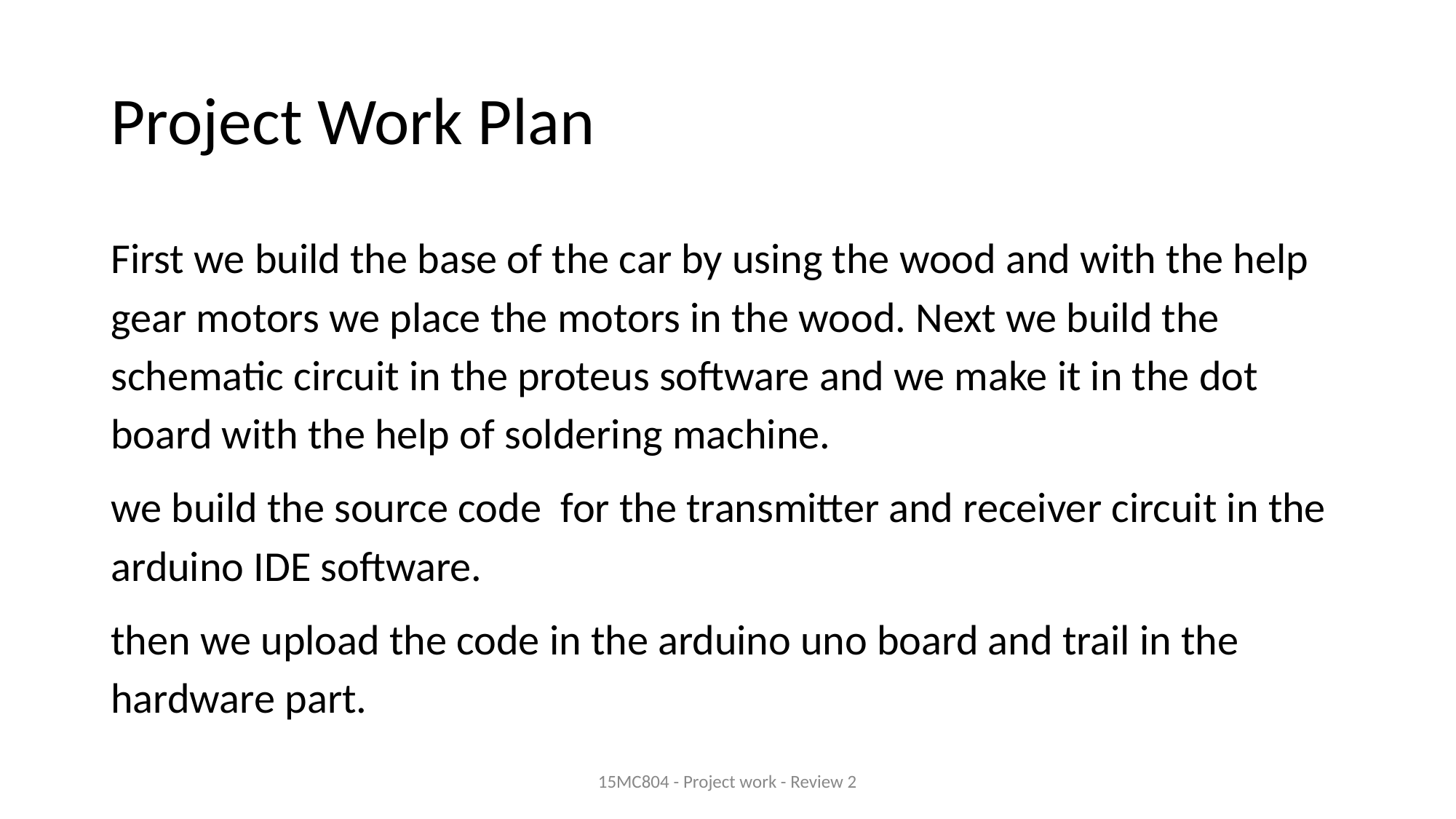

# Project Work Plan
First we build the base of the car by using the wood and with the help gear motors we place the motors in the wood. Next we build the schematic circuit in the proteus software and we make it in the dot board with the help of soldering machine.
we build the source code  for the transmitter and receiver circuit in the arduino IDE software.
then we upload the code in the arduino uno board and trail in the hardware part.

15MC804 - Project work - Review 2